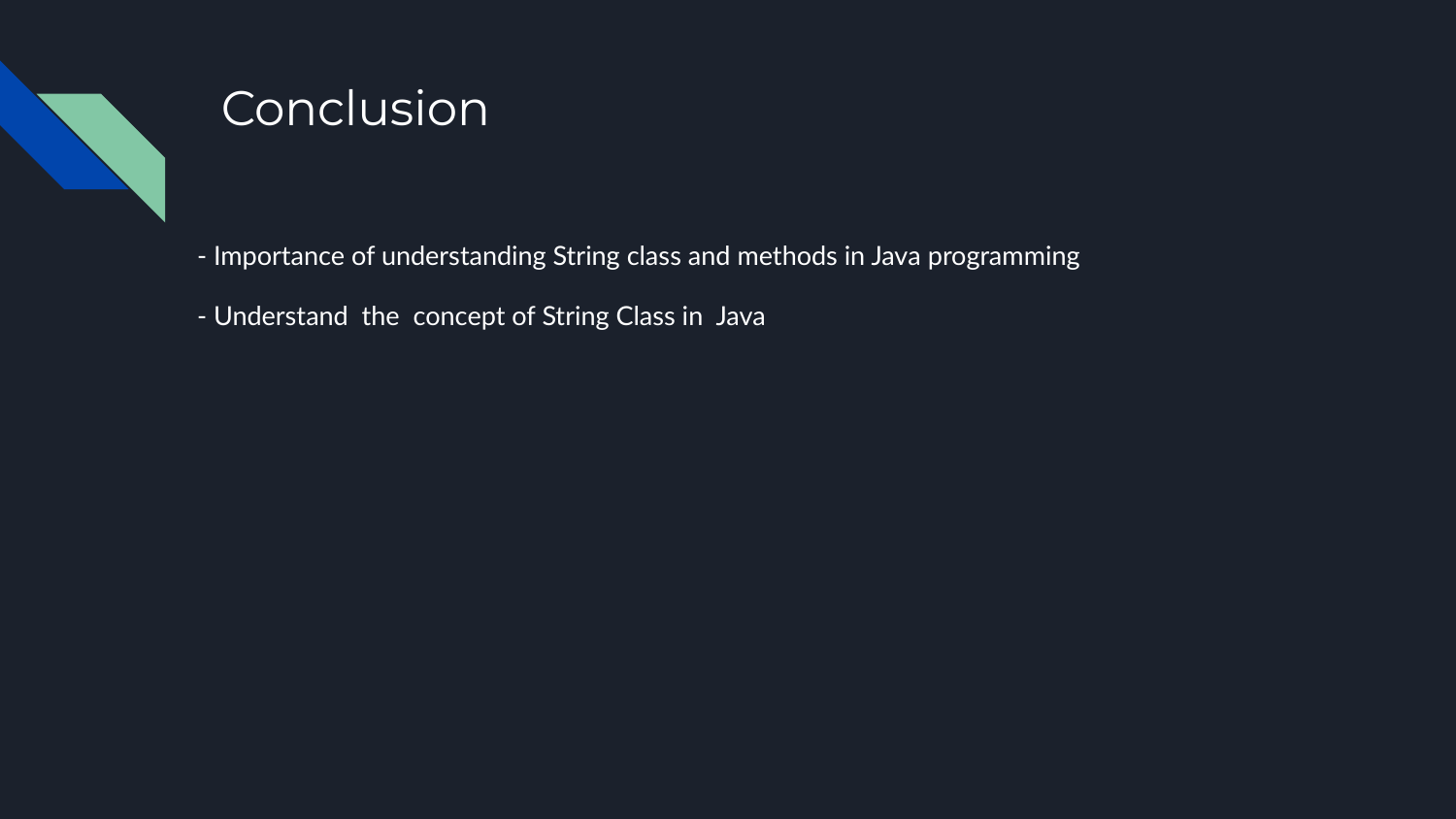

# Conclusion

- Importance of understanding String class and methods in Java programming
- Understand  the  concept of String Class in  Java